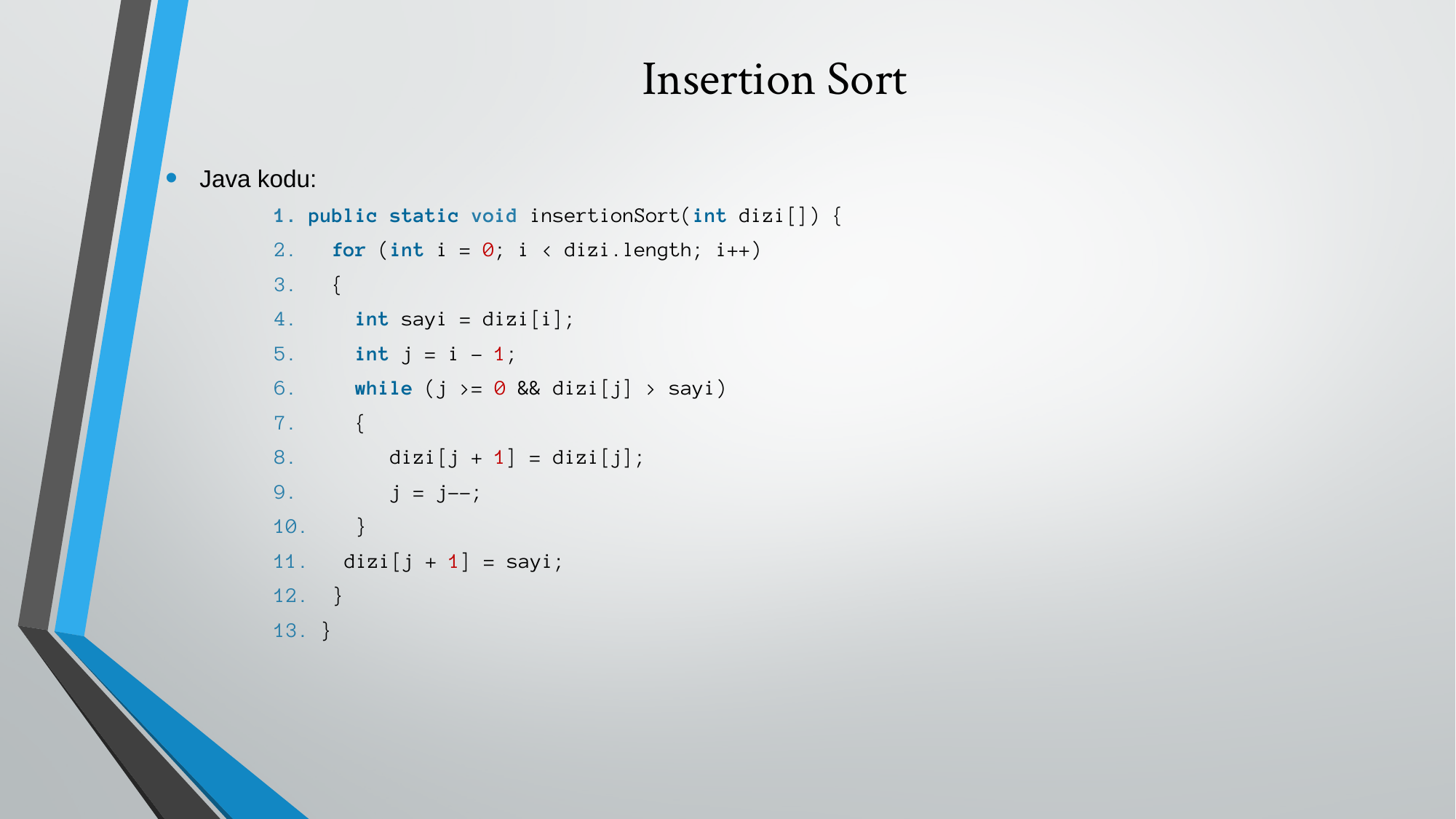

# Insertion Sort
Java kodu:
public static void insertionSort(int dizi[]) {
  for (int i = 0; i < dizi.length; i++)
  {
    int sayi = dizi[i];
    int j = i - 1;
    while (j >= 0 && dizi[j] > sayi)
    {
       dizi[j + 1] = dizi[j];
       j = j--;
    }
   dizi[j + 1] = sayi;
  }
 }